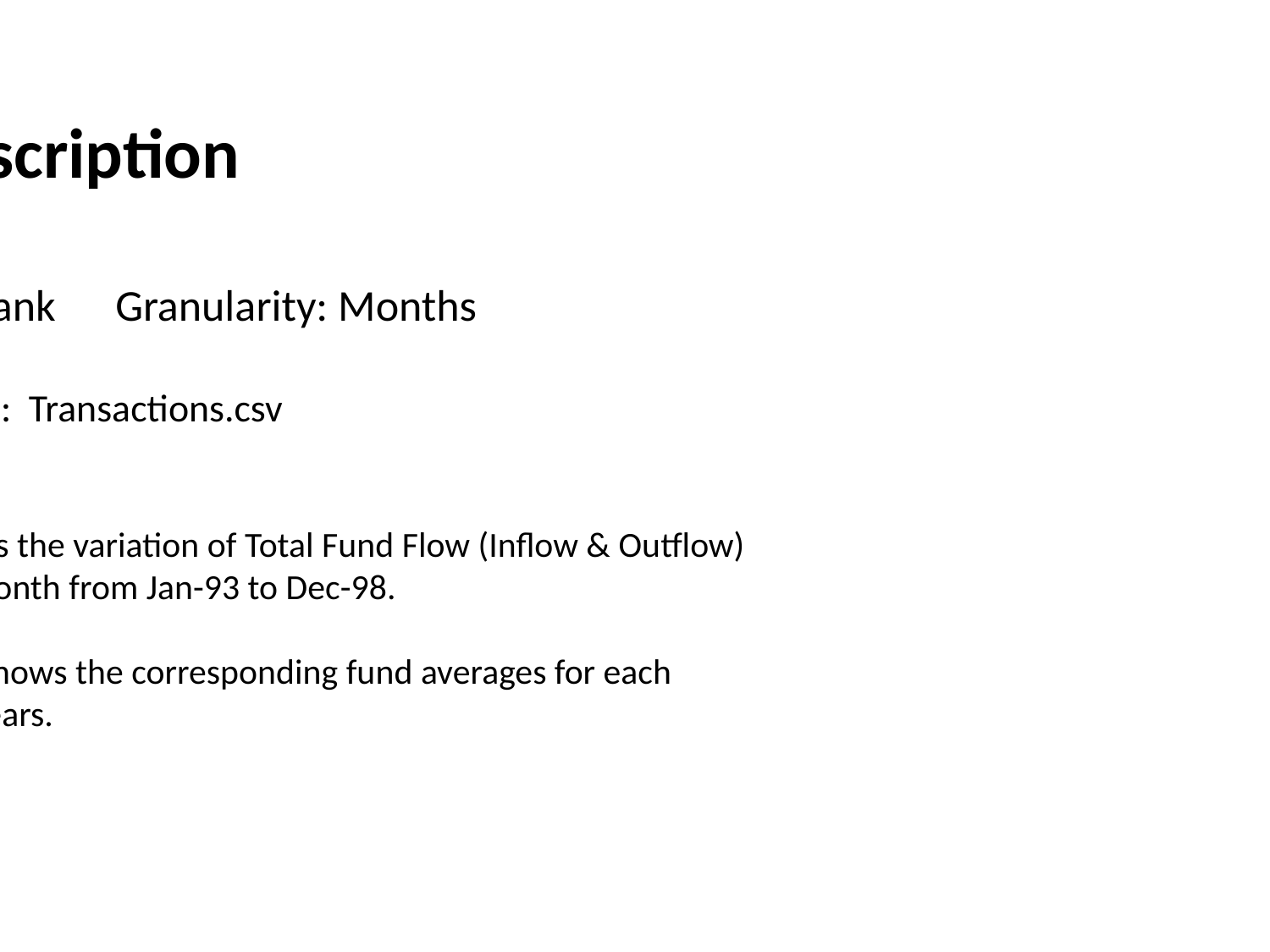

Description
            Dimension: Bank      Granularity: Months
                        Data used:  Transactions.csv
The following chart shows the variation of Total Fund Flow (Inflow & Outflow)
for all banks over each month from Jan-93 to Dec-98.
And the following table shows the corresponding fund averages for each
month across different years.